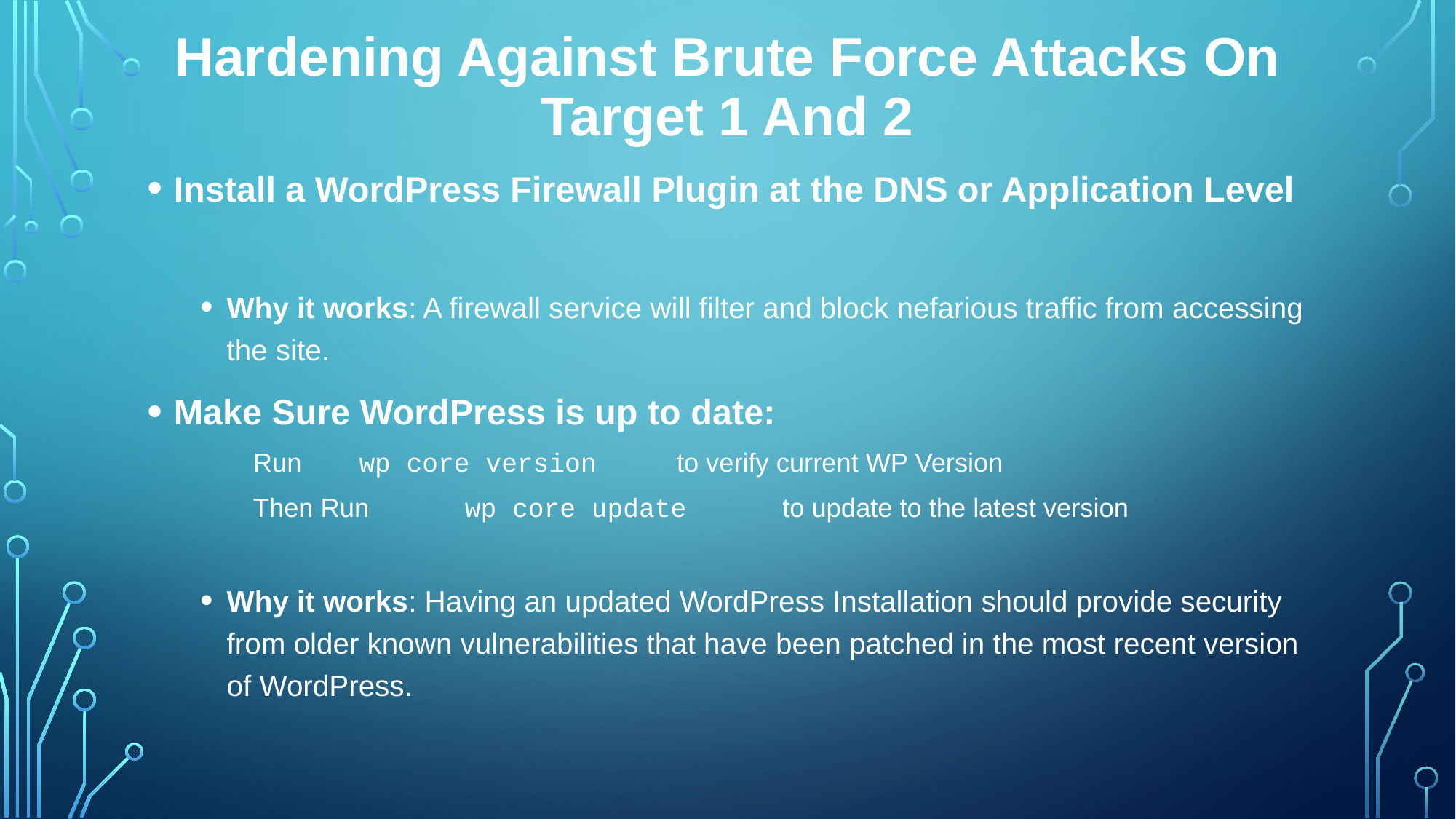

# Hardening Against Brute Force Attacks On Target 1 And 2
Install a WordPress Firewall Plugin at the DNS or Application Level

Why it works: A firewall service will filter and block nefarious traffic from accessing the site.
Make Sure WordPress is up to date:
Run		wp core version	to verify current WP Version
Then Run	wp core update	to update to the latest version

Why it works: Having an updated WordPress Installation should provide security from older known vulnerabilities that have been patched in the most recent version of WordPress.